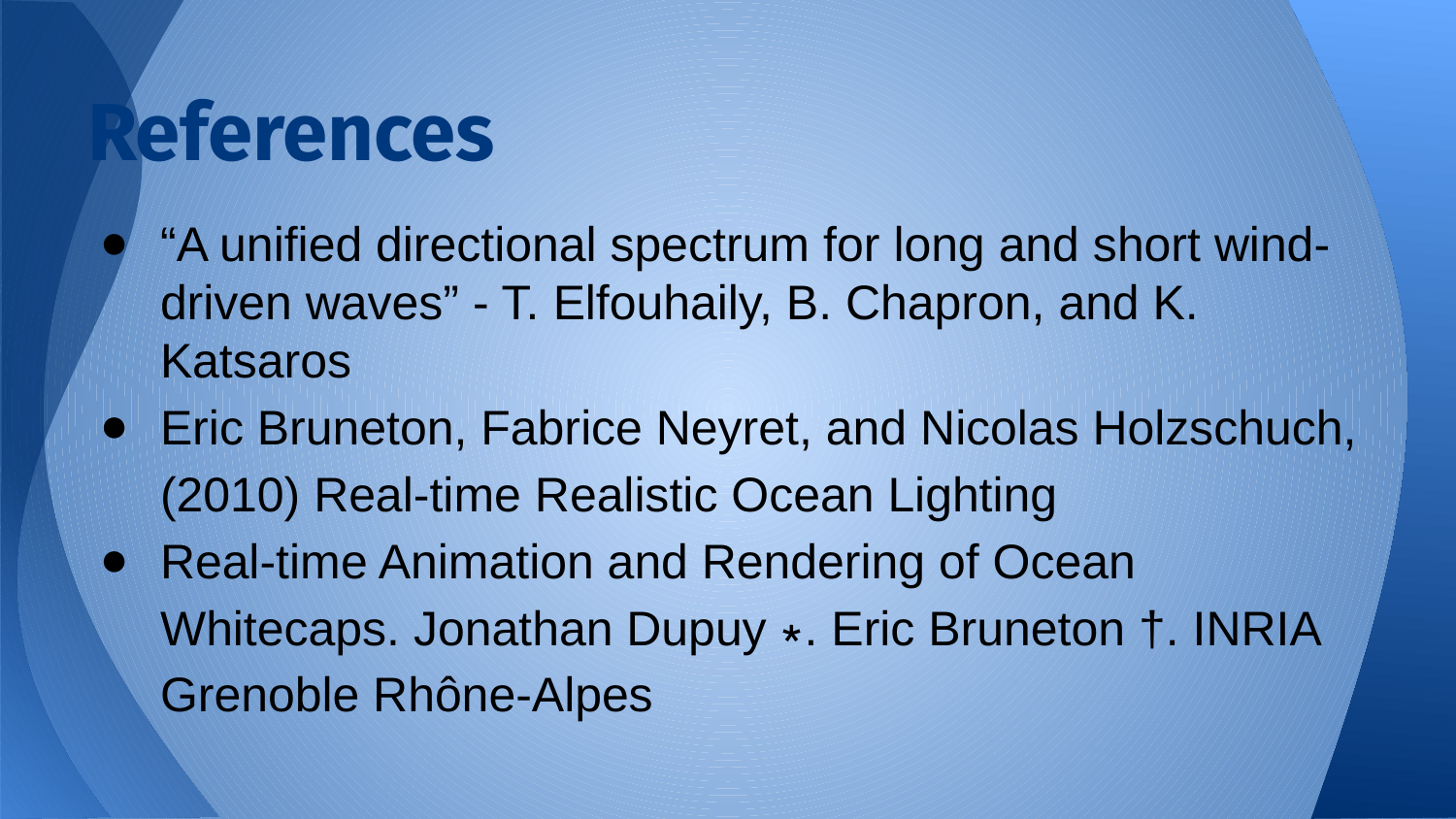

# References
“A unified directional spectrum for long and short wind-driven waves” - T. Elfouhaily, B. Chapron, and K. Katsaros
Eric Bruneton, Fabrice Neyret, and Nicolas Holzschuch, (2010) Real-time Realistic Ocean Lighting
Real-time Animation and Rendering of Ocean Whitecaps. Jonathan Dupuy ∗. Eric Bruneton †. INRIA Grenoble Rhône-Alpes